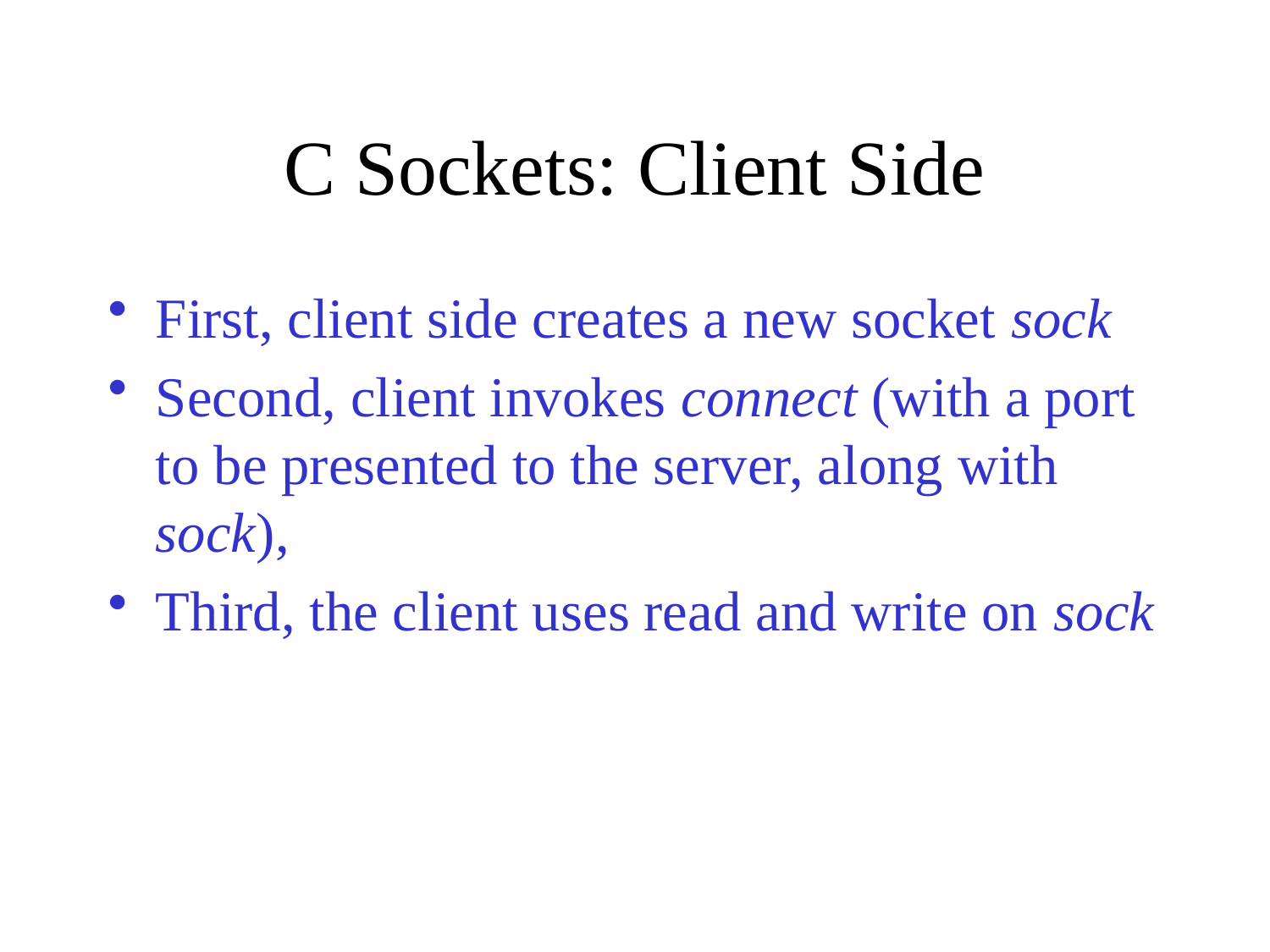

# C Sockets: Client Side
First, client side creates a new socket sock
Second, client invokes connect (with a port to be presented to the server, along with sock),
Third, the client uses read and write on sock